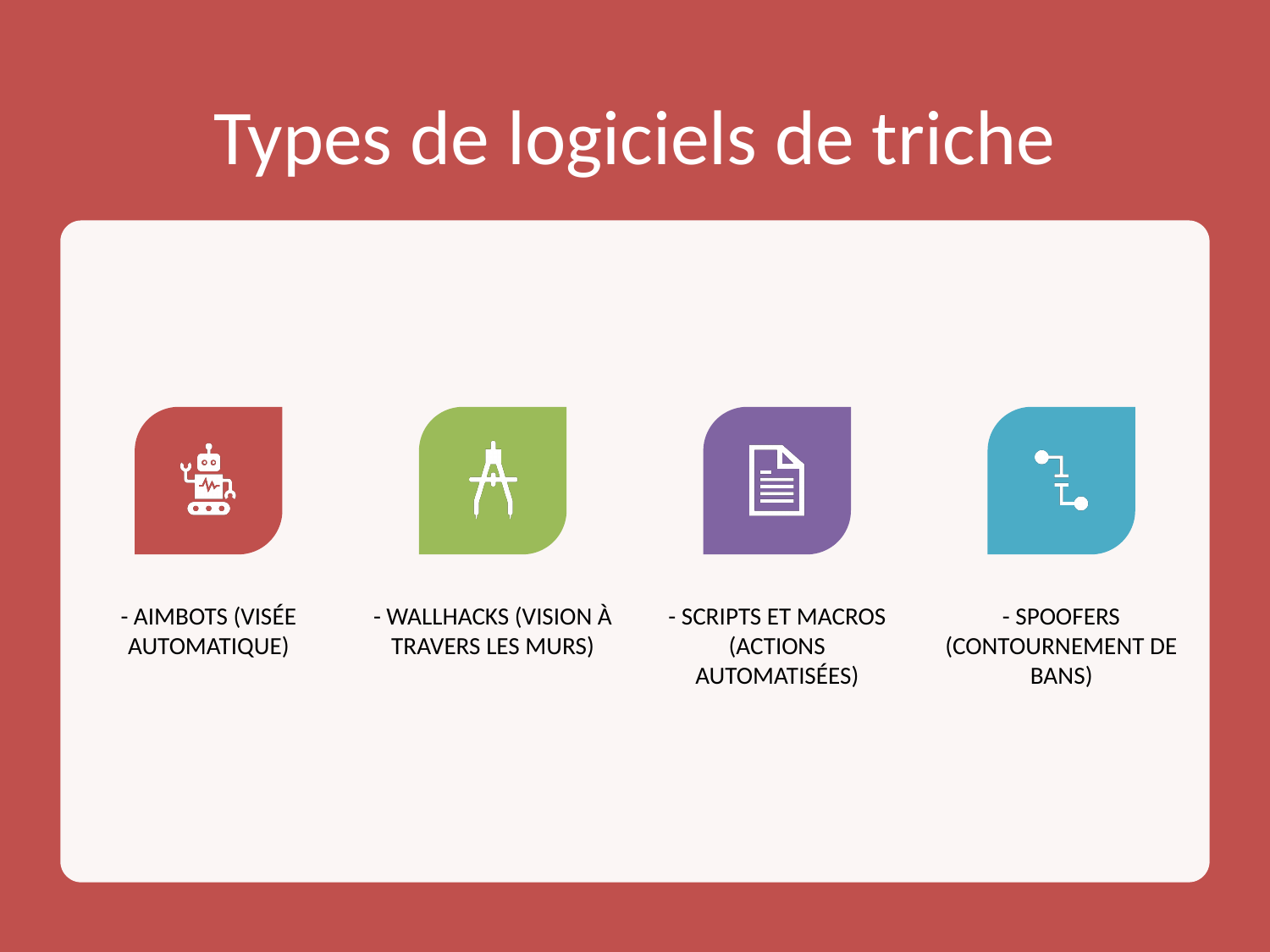

# Types de logiciels de triche

- Aimbots (visée automatique)
- Wallhacks (vision à travers les murs)
- Scripts et macros (actions automatisées)
- Spoofers (contournement de bans)